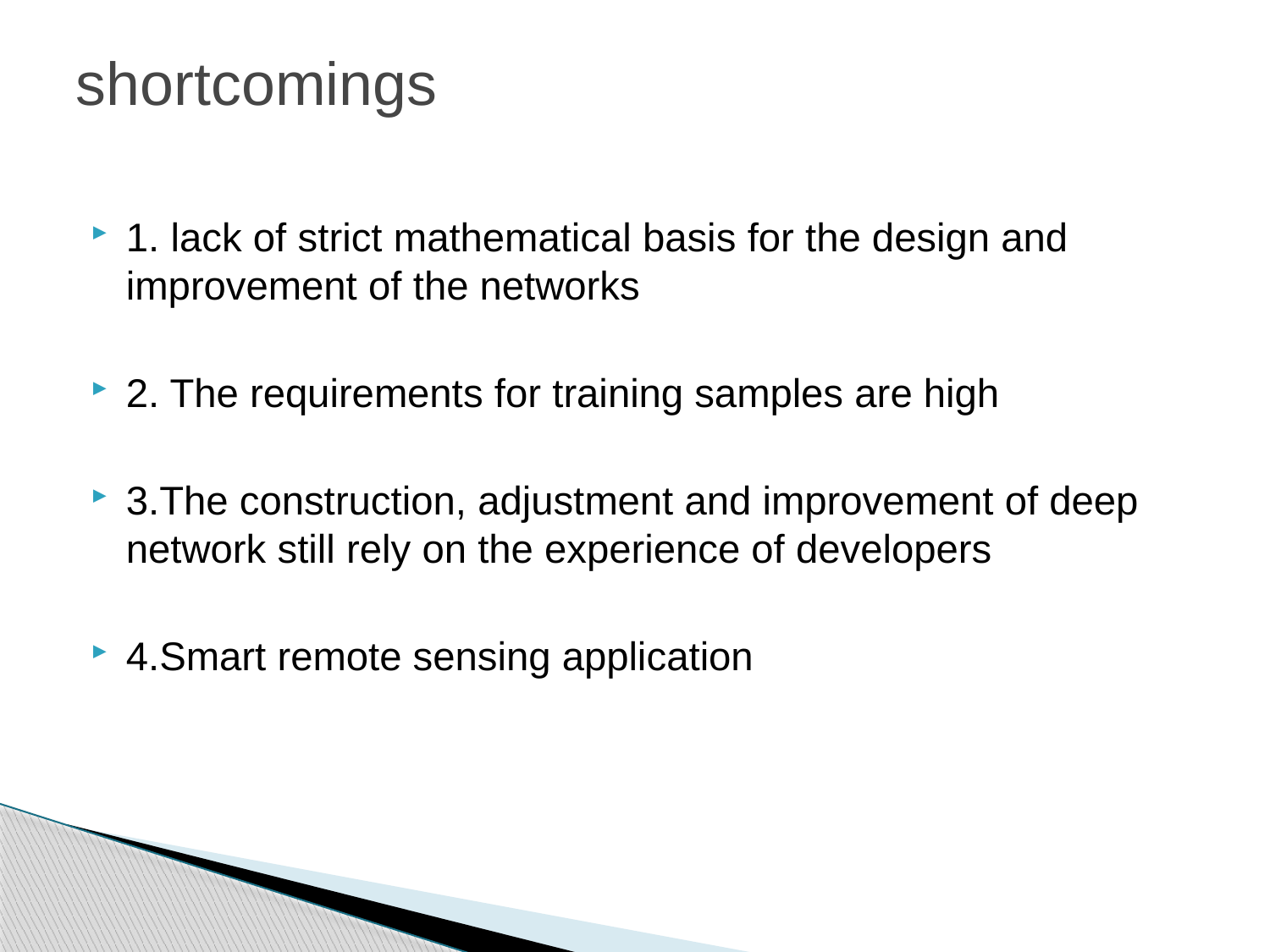

# shortcomings
1. lack of strict mathematical basis for the design and improvement of the networks

2. The requirements for training samples are high

3.The construction, adjustment and improvement of deep network still rely on the experience of developers

4.Smart remote sensing application